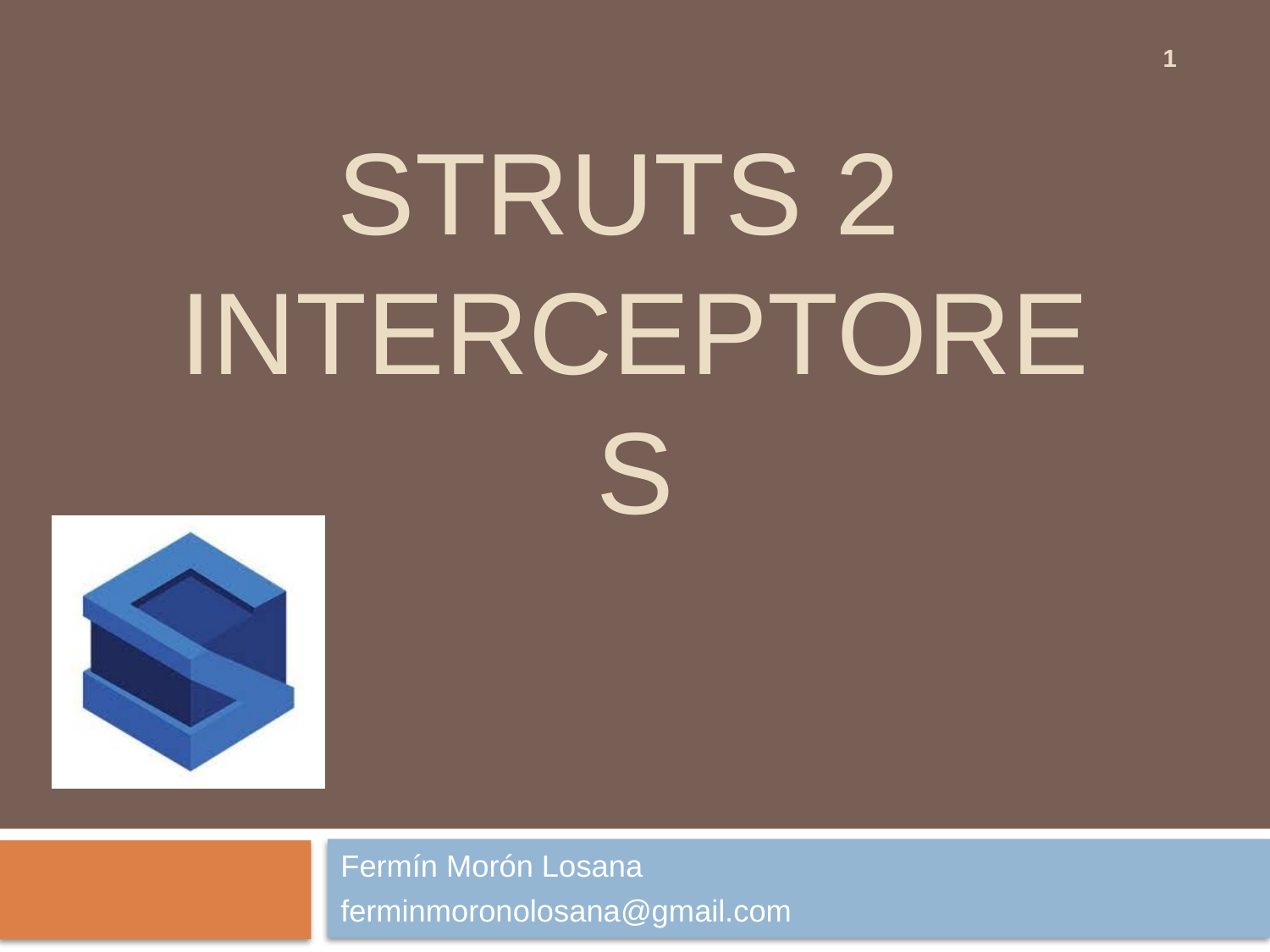

1
# STRUTS 2 INTERCEPTORES
Fermín Morón Losana
ferminmoronolosana@gmail.com